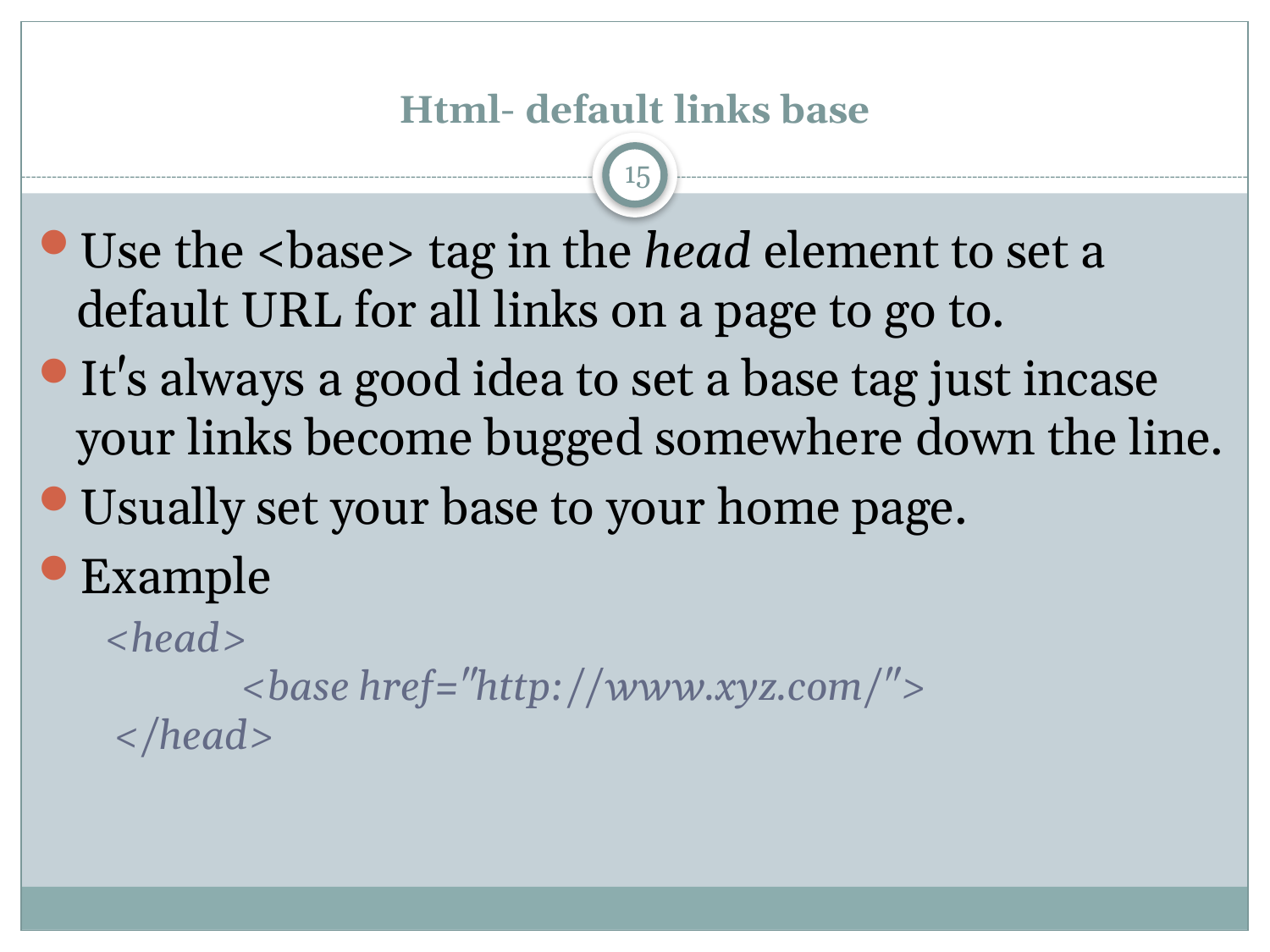

# Html- default links base
15
Use the <base> tag in the head element to set a default URL for all links on a page to go to.
It's always a good idea to set a base tag just incase your links become bugged somewhere down the line.
Usually set your base to your home page.
Example
   <head>
	<base href="http://www.xyz.com/">
</head>